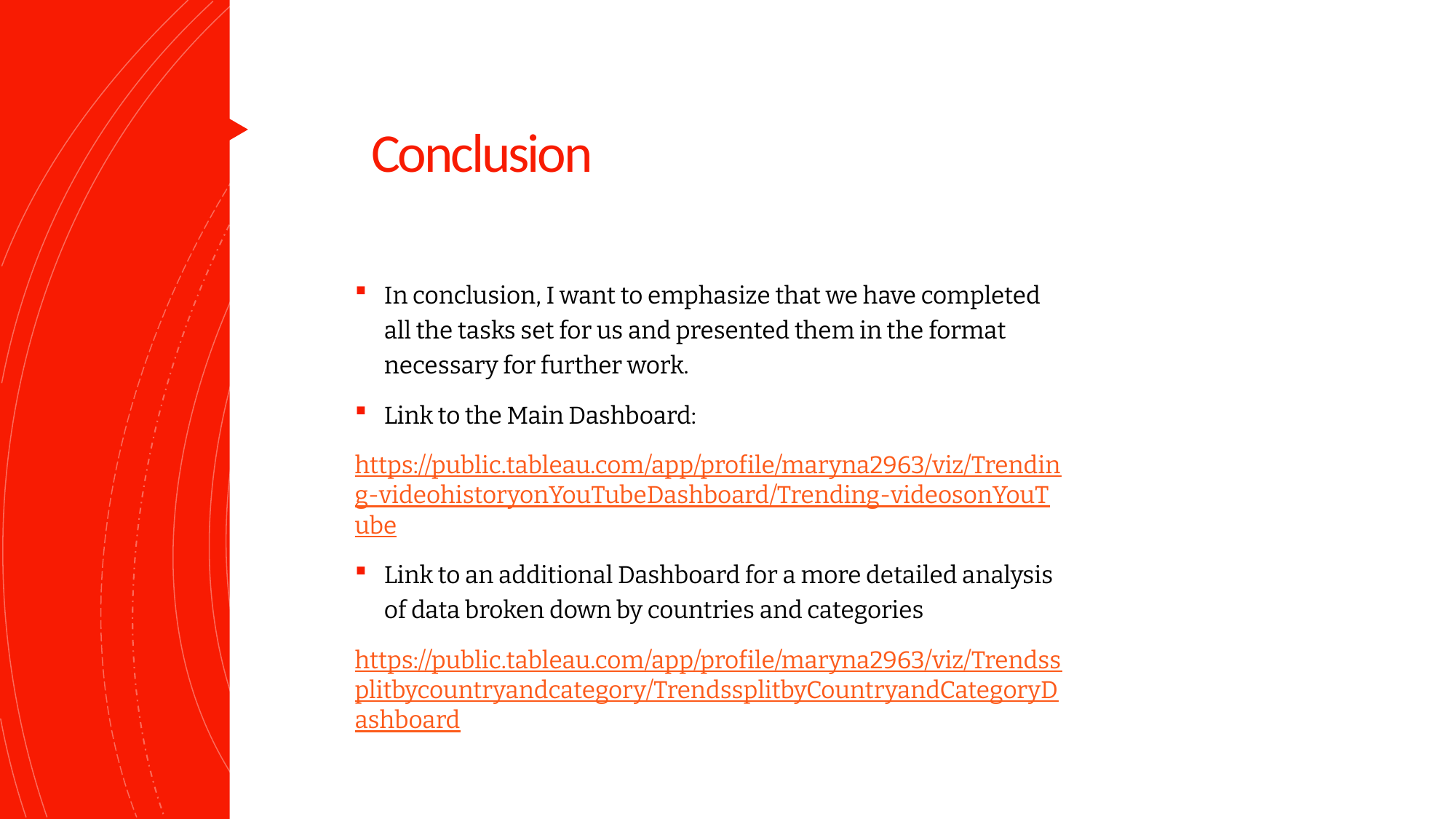

10
# Conclusion

In conclusion, I want to emphasize that we have completed all the tasks set for us and presented them in the format necessary for further work.
Link to the Main Dashboard:
https://public.tableau.com/app/profile/maryna2963/viz/Trending-videohistoryonYouTubeDashboard/Trending-videosonYouTube
Link to an additional Dashboard for a more detailed analysis of data broken down by countries and categories
https://public.tableau.com/app/profile/maryna2963/viz/Trendssplitbycountryandcategory/TrendssplitbyCountryandCategoryDashboard